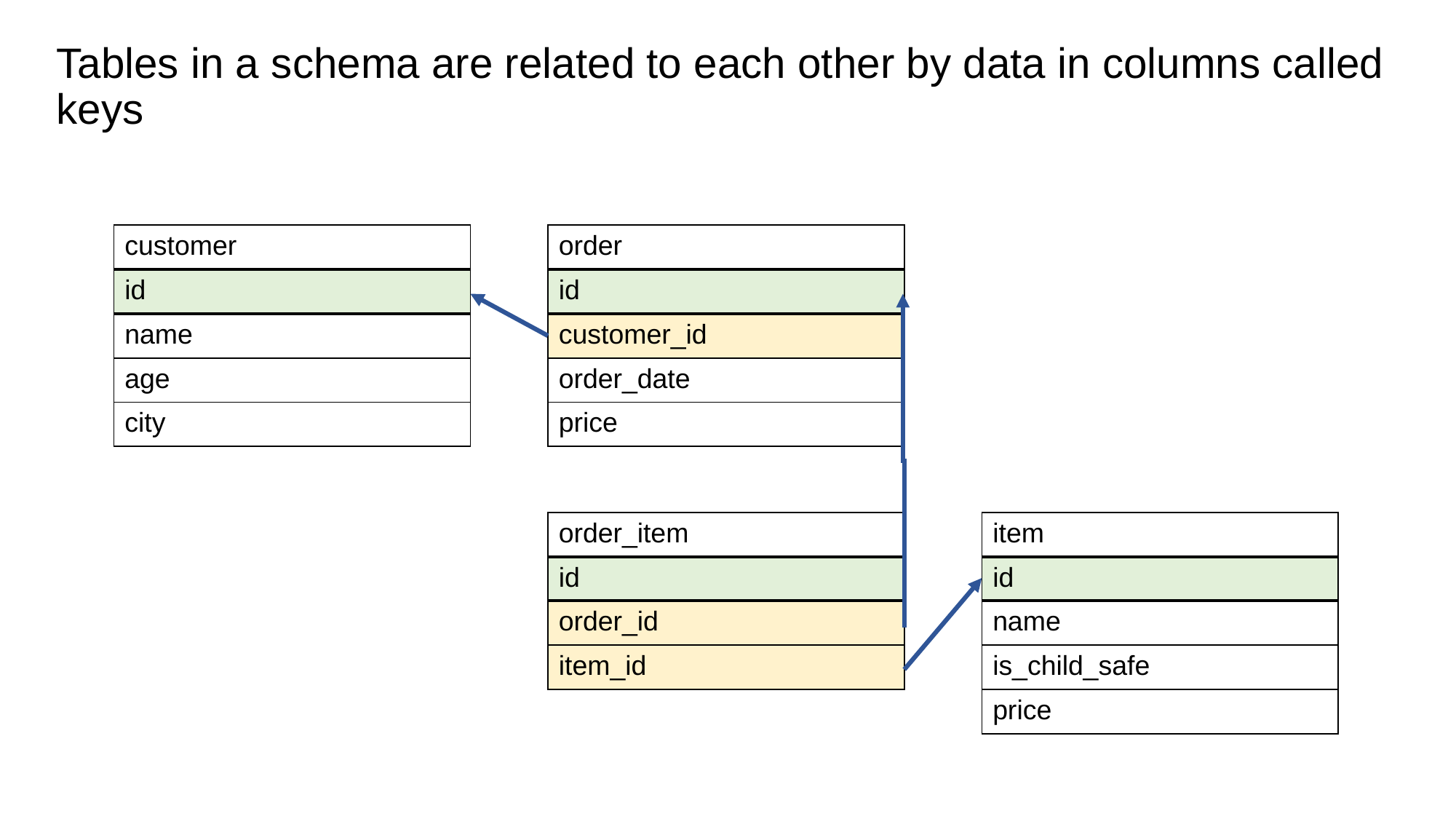

# Tables in a schema are related to each other by data in columns called keys
| customer |
| --- |
| id |
| name |
| age |
| city |
| order |
| --- |
| id |
| customer\_id |
| order\_date |
| price |
| order\_item |
| --- |
| id |
| order\_id |
| item\_id |
| item |
| --- |
| id |
| name |
| is\_child\_safe |
| price |